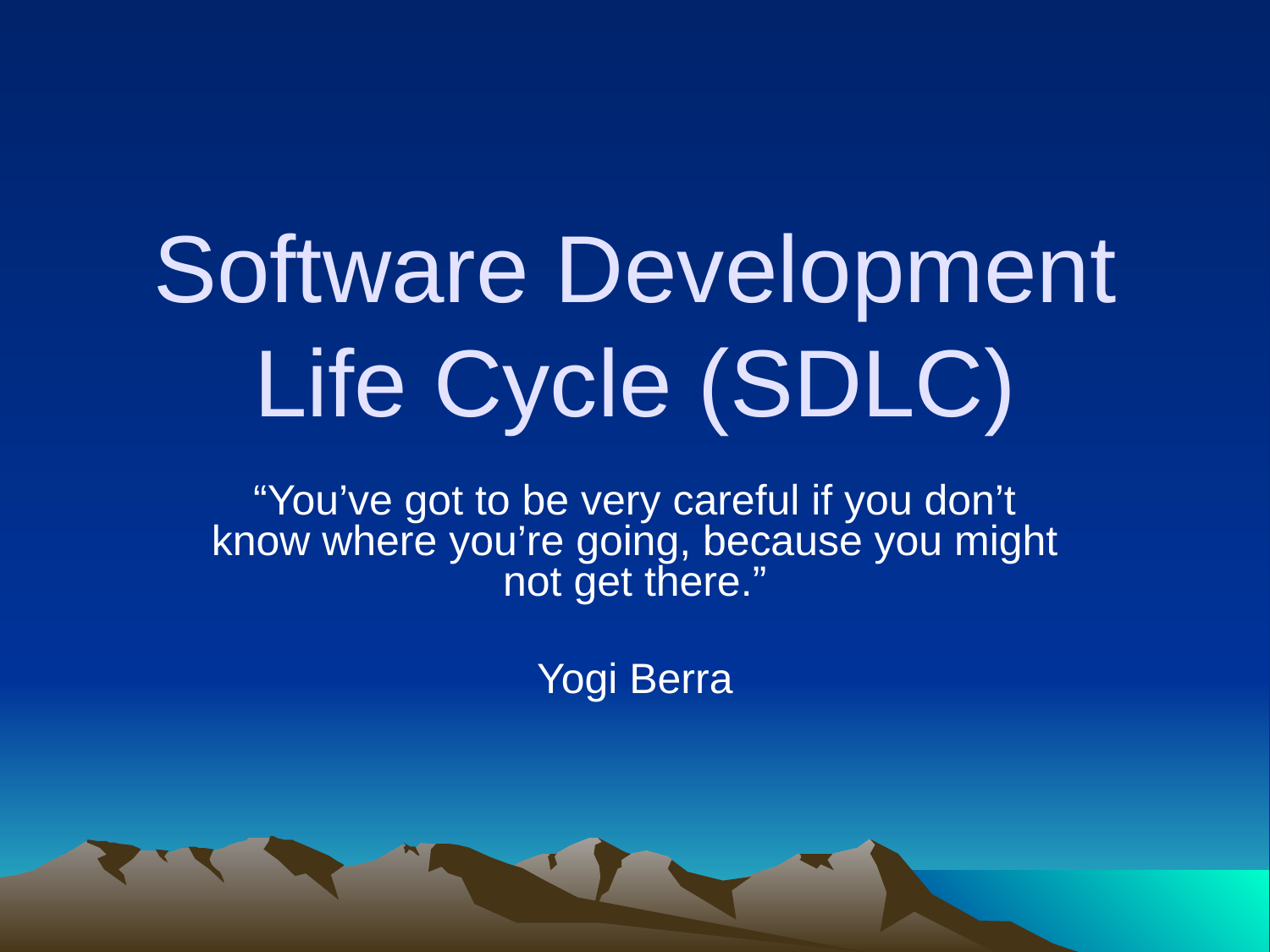

# Software Development Life Cycle (SDLC)
“You’ve got to be very careful if you don’t know where you’re going, because you might not get there.”

Yogi Berra